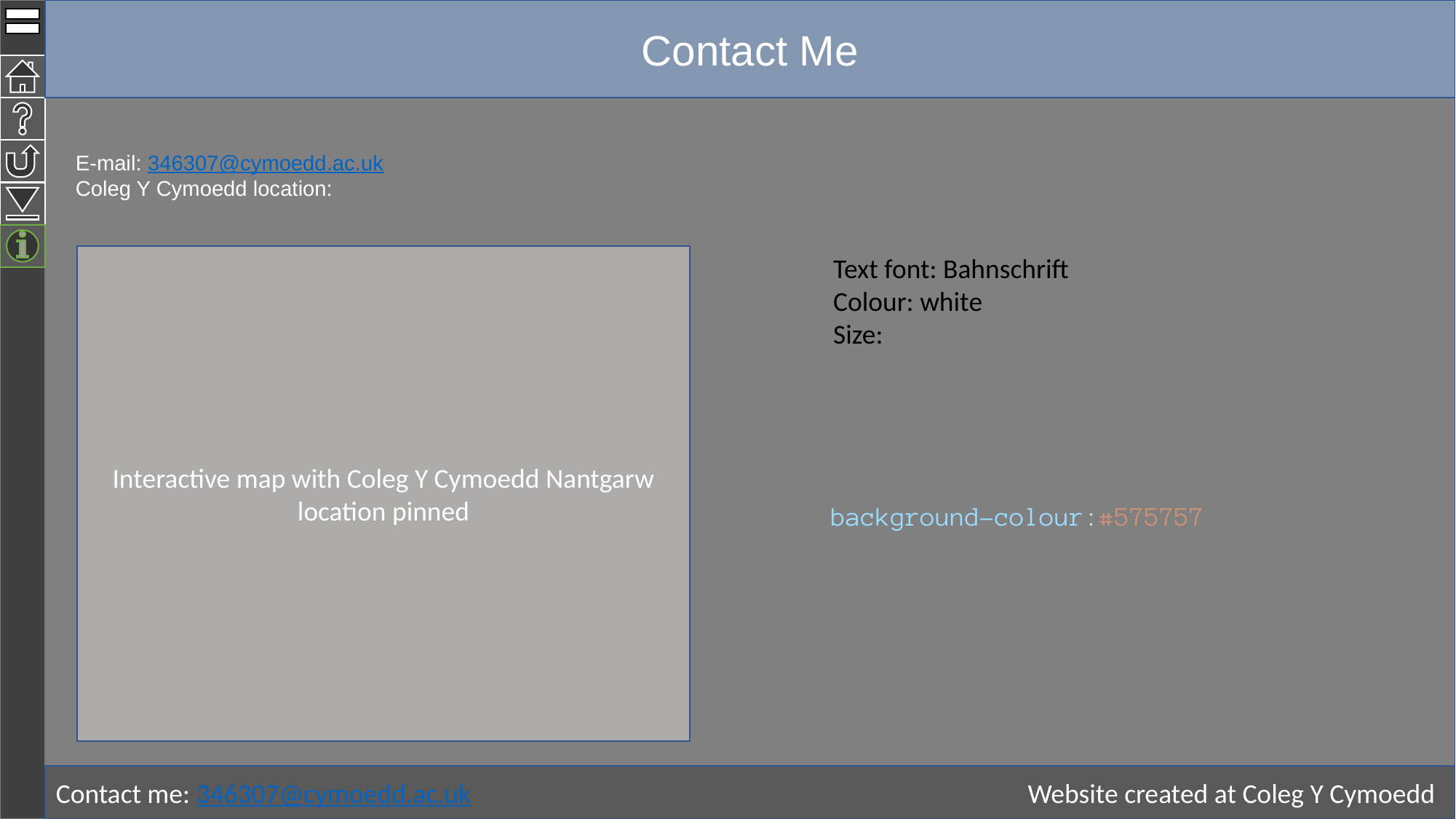

Contact Me

E-mail: 346307@cymoedd.ac.uk
Coleg Y Cymoedd location:

Interactive map with Coleg Y Cymoedd Nantgarw location pinned
Text font: Bahnschrift
Colour: white
Size:
background-colour:#575757
Contact me: 346307@cymoedd.ac.uk					                Website created at Coleg Y Cymoedd